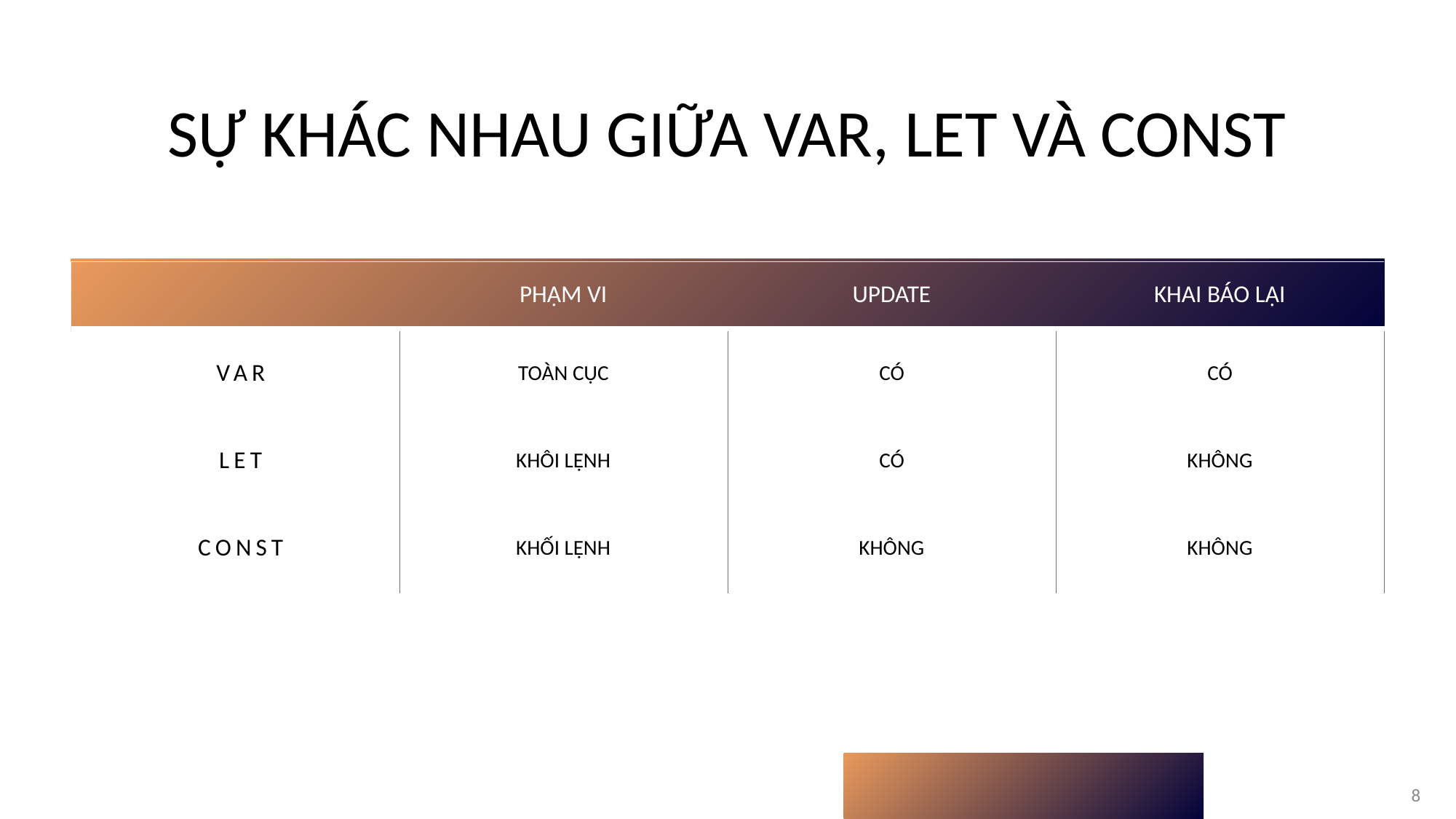

# Sự khác nhau giữa var, let và const

|  | PHẠM VI | UPDATE | KHAI BÁO LẠI |
| --- | --- | --- | --- |
| VAR | TOÀN CỤC | CÓ | CÓ |
| LET | KHÔI LỆNH | CÓ | KHÔNG |
| CONST | KHỐI LỆNH | KHÔNG | KHÔNG |
8